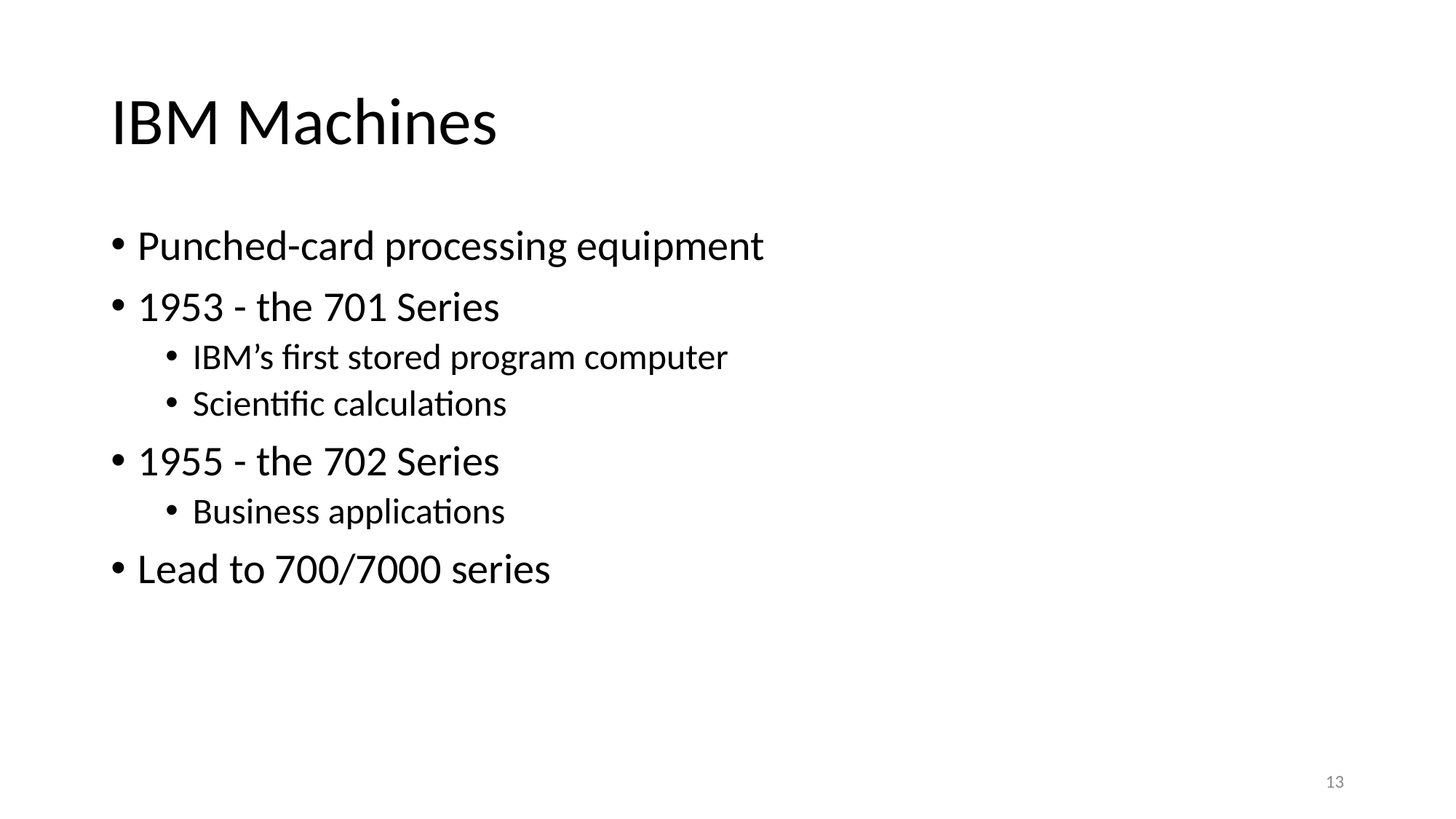

# IBM Machines
Punched-card processing equipment
1953 - the 701 Series
IBM’s first stored program computer
Scientific calculations
1955 - the 702 Series
Business applications
Lead to 700/7000 series

13